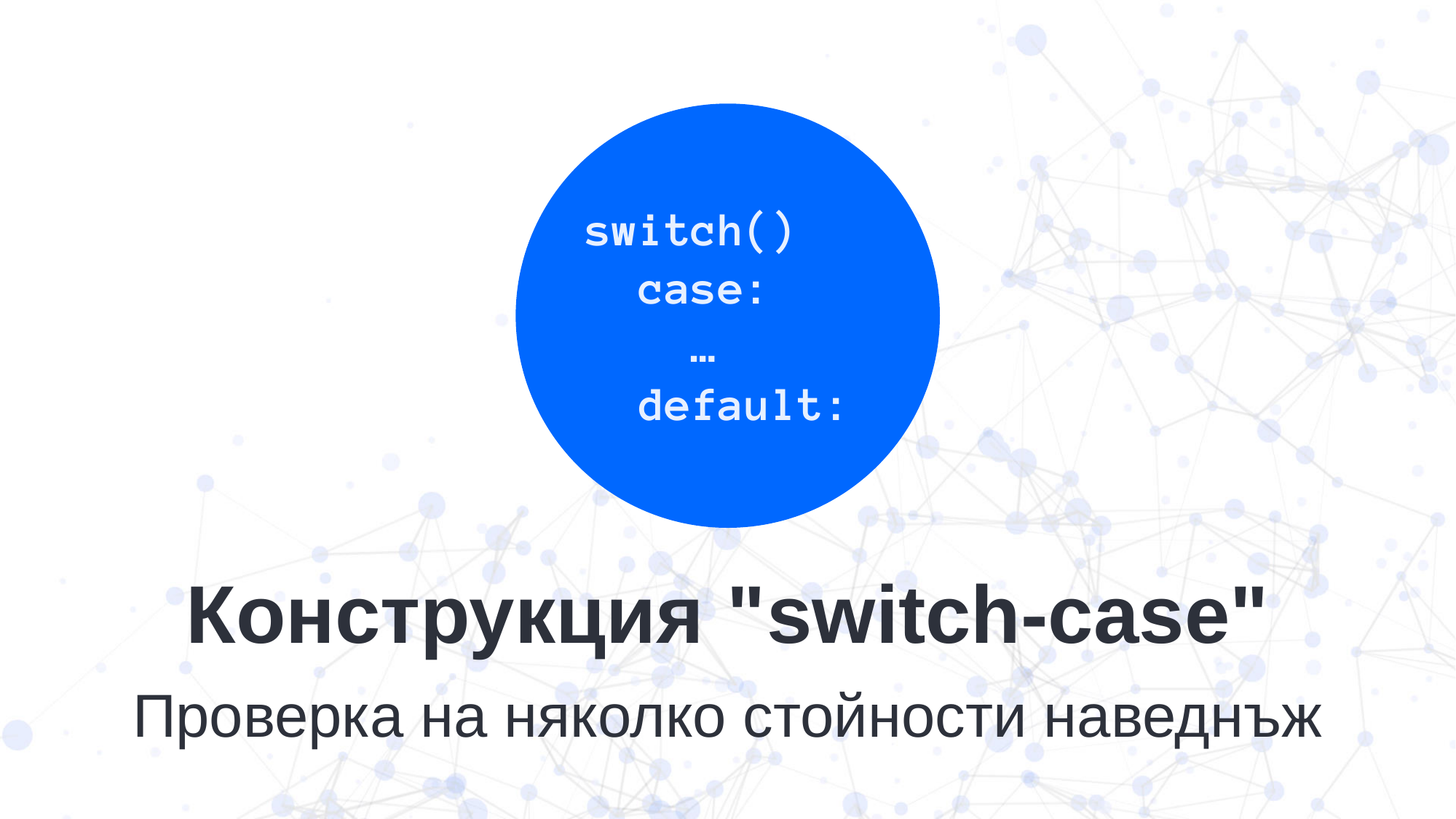

switch()
  case:
    …
  default:
# Конструкция "switch-case"
Проверка на няколко стойности наведнъж